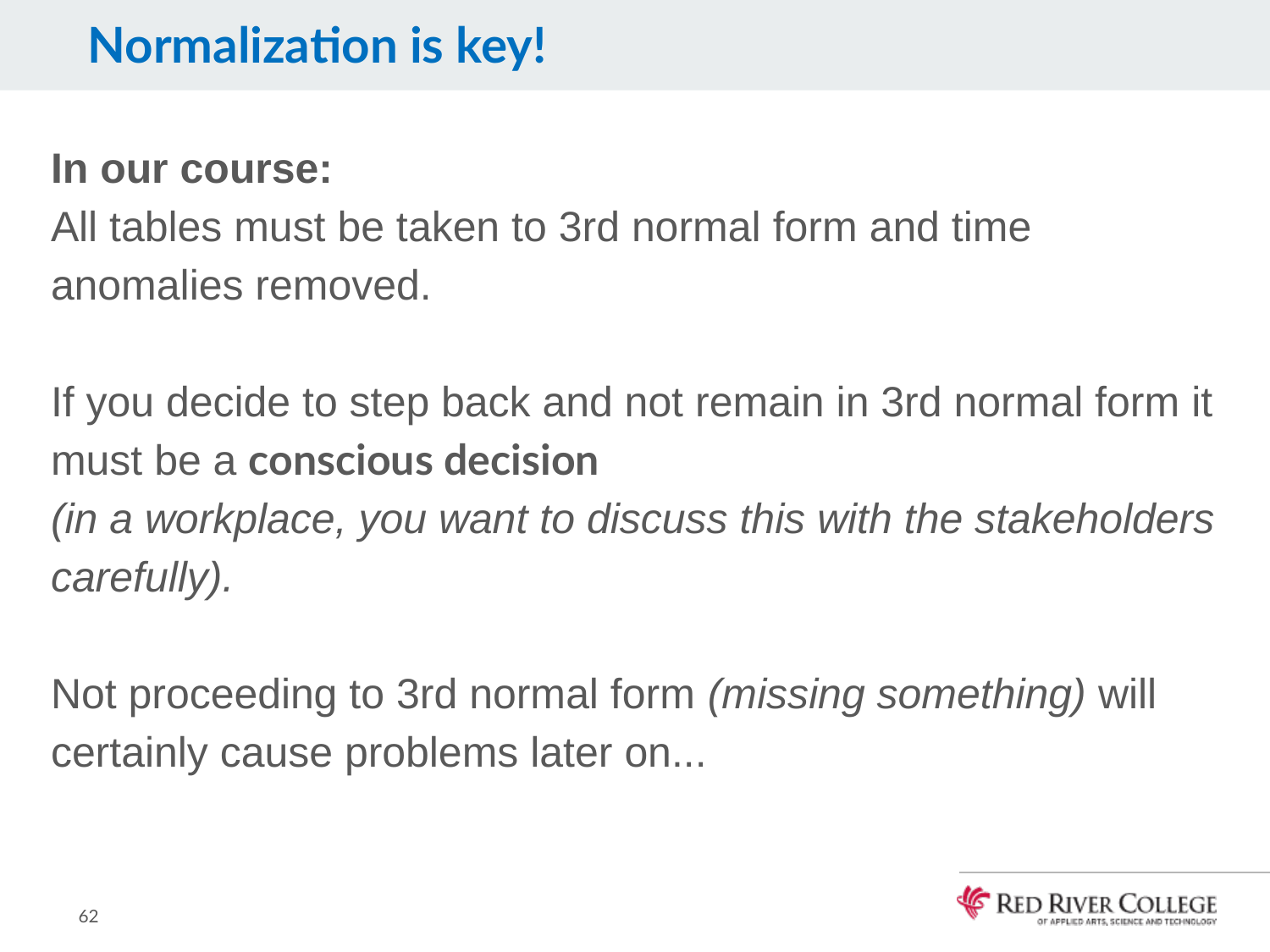

# Normalization is key!
In our course:
All tables must be taken to 3rd normal form and time anomalies removed.

If you decide to step back and not remain in 3rd normal form it must be a conscious decision
(in a workplace, you want to discuss this with the stakeholders carefully).

Not proceeding to 3rd normal form (missing something) will certainly cause problems later on...

62